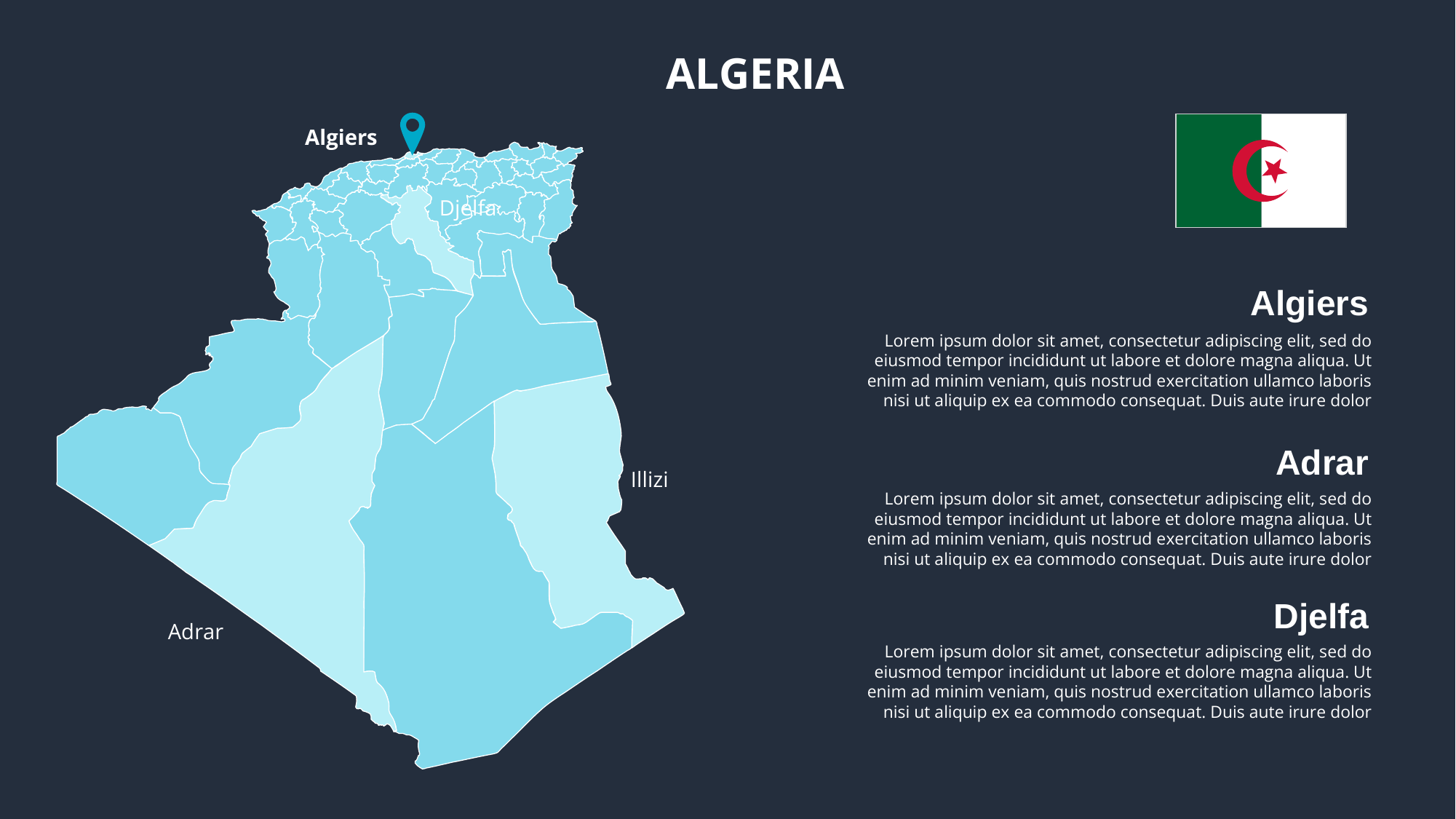

ALGERIA

Algiers
Djelfa
Illizi
Adrar

Algiers

Lorem ipsum dolor sit amet, consectetur adipiscing elit, sed do eiusmod tempor incididunt ut labore et dolore magna aliqua. Ut enim ad minim veniam, quis nostrud exercitation ullamco laboris nisi ut aliquip ex ea commodo consequat. Duis aute irure dolor

Adrar

Lorem ipsum dolor sit amet, consectetur adipiscing elit, sed do eiusmod tempor incididunt ut labore et dolore magna aliqua. Ut enim ad minim veniam, quis nostrud exercitation ullamco laboris nisi ut aliquip ex ea commodo consequat. Duis aute irure dolor
Djelfa
Lorem ipsum dolor sit amet, consectetur adipiscing elit, sed do eiusmod tempor incididunt ut labore et dolore magna aliqua. Ut enim ad minim veniam, quis nostrud exercitation ullamco laboris nisi ut aliquip ex ea commodo consequat. Duis aute irure dolor